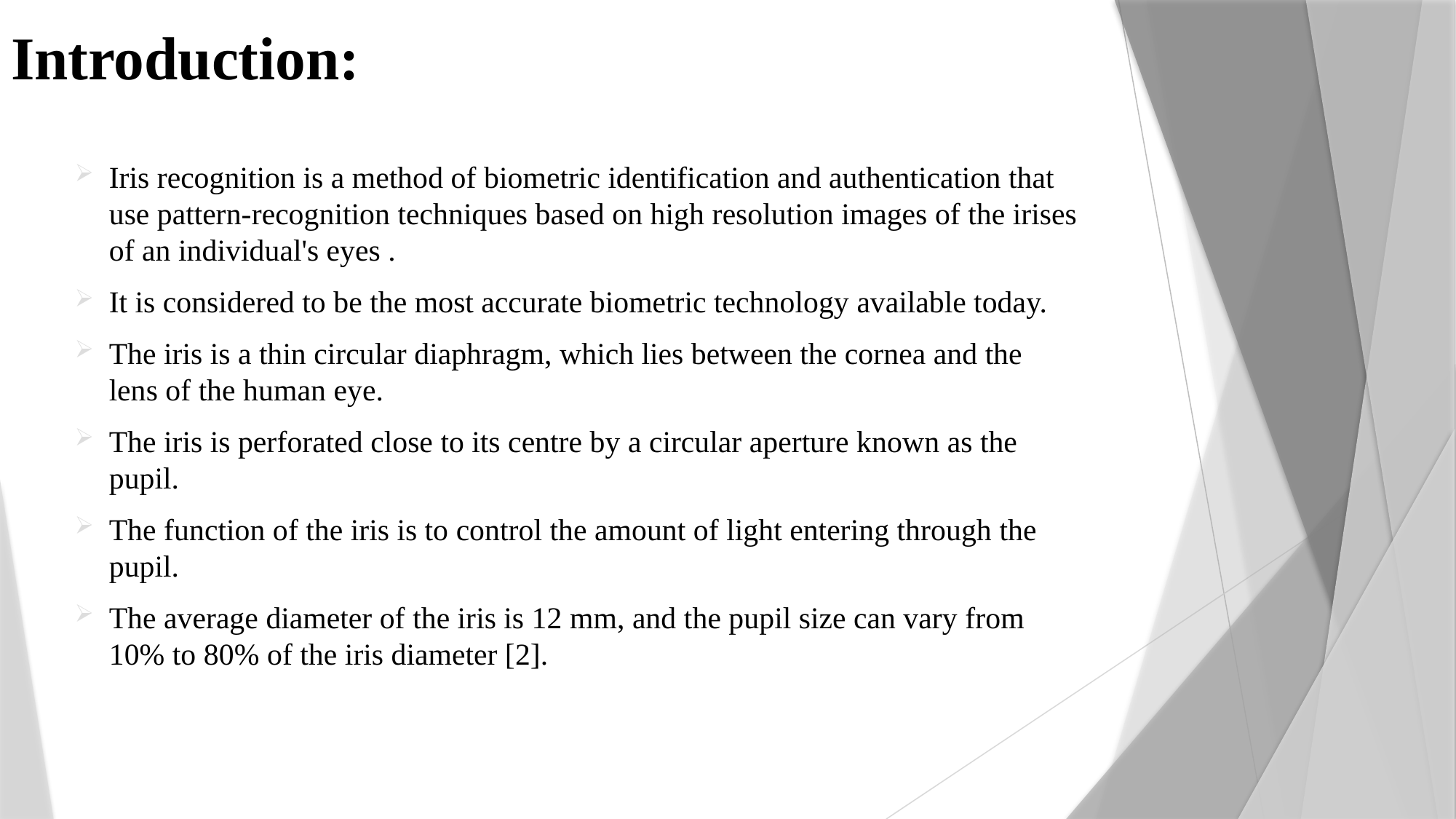

# Introduction:
Iris recognition is a method of biometric identification and authentication that use pattern-recognition techniques based on high resolution images of the irises of an individual's eyes .
It is considered to be the most accurate biometric technology available today.
The iris is a thin circular diaphragm, which lies between the cornea and the lens of the human eye.
The iris is perforated close to its centre by a circular aperture known as the pupil.
The function of the iris is to control the amount of light entering through the pupil.
The average diameter of the iris is 12 mm, and the pupil size can vary from 10% to 80% of the iris diameter [2].